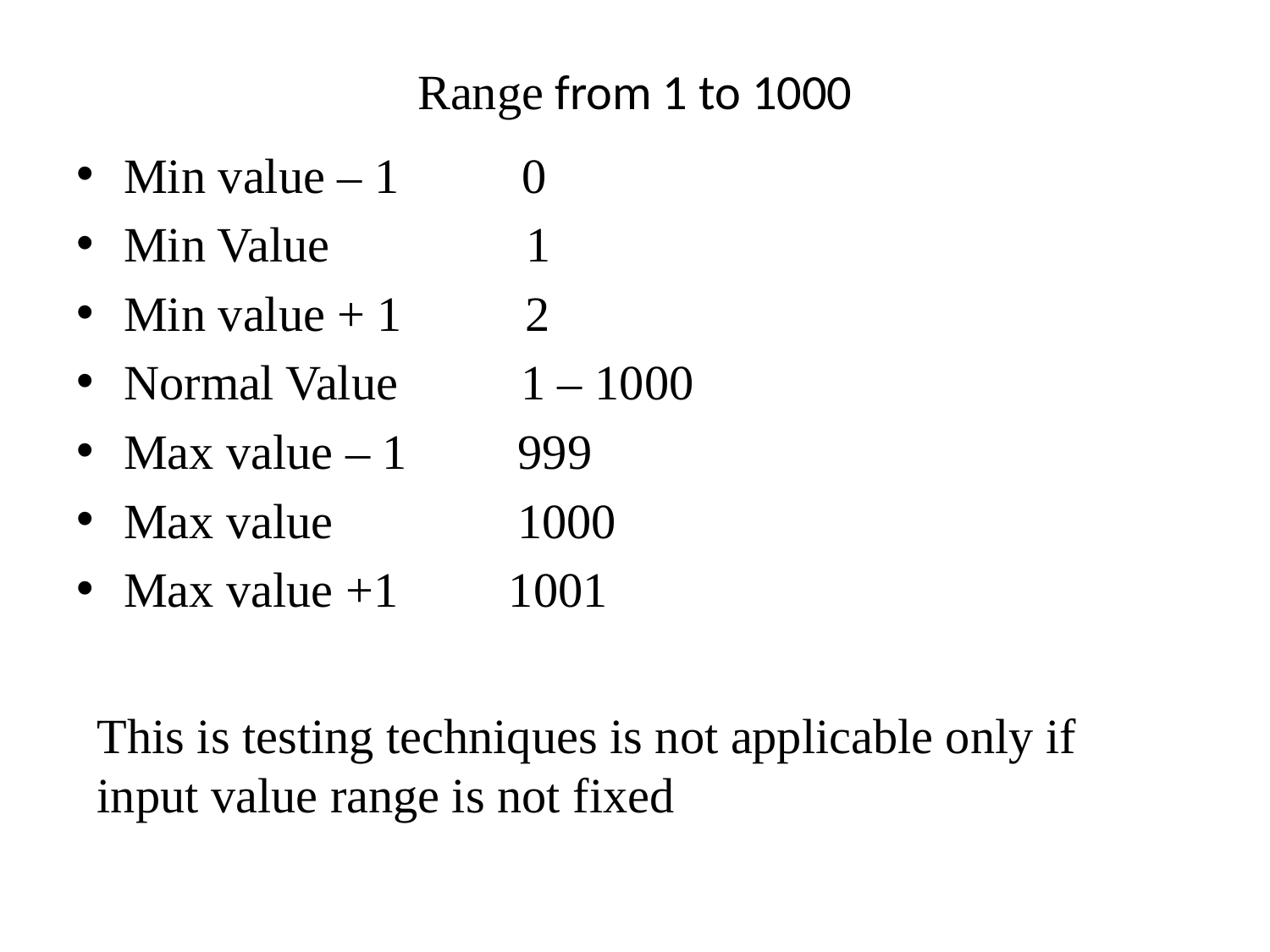

# Range from 1 to 1000
Min value – 1          0
Min Value                1
Min value + 1          2
Normal Value          1 – 1000
Max value – 1         999
Max value               1000
Max value +1         1001
This is testing techniques is not applicable only if input value range is not fixed